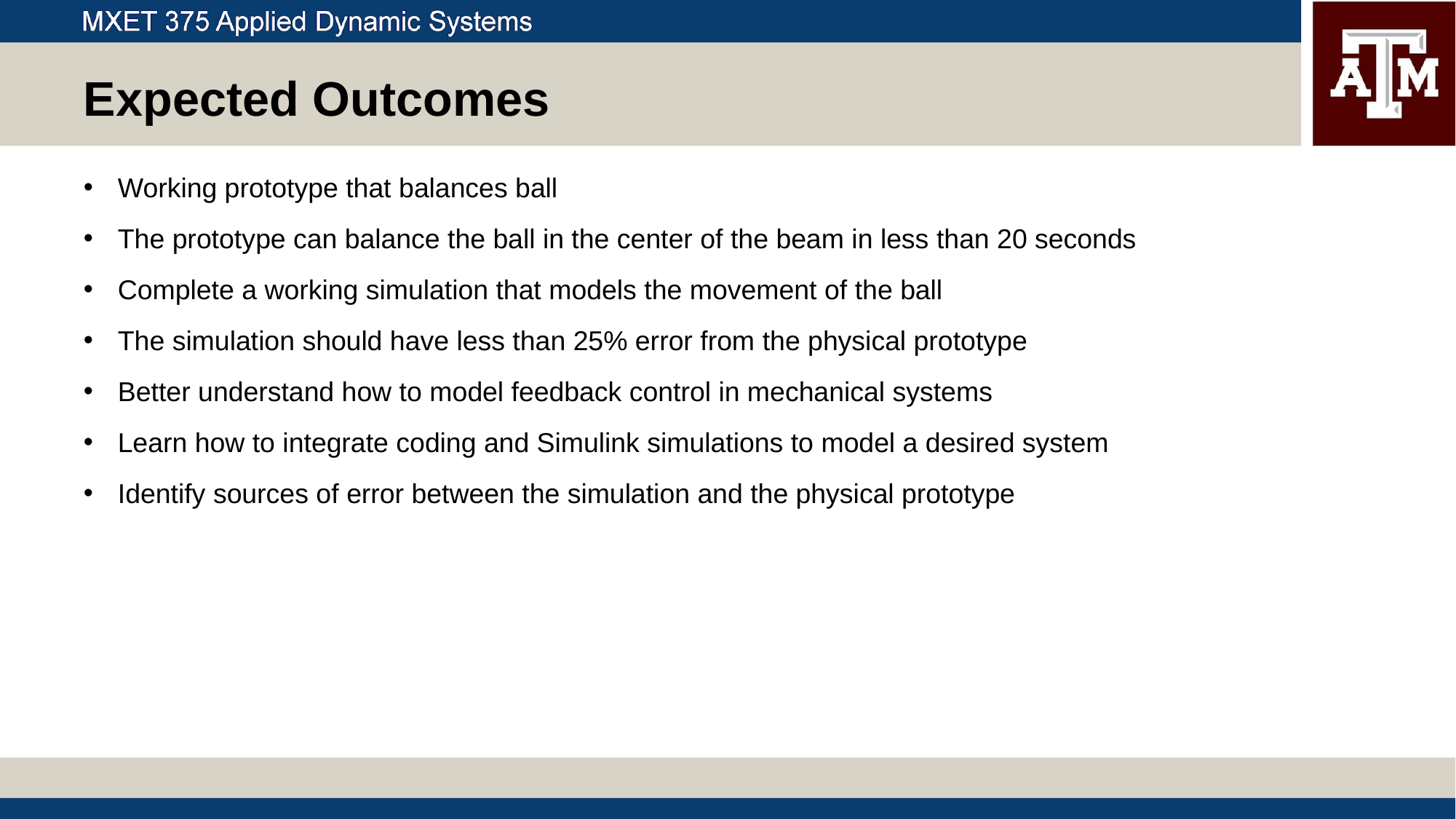

Expected Outcomes
Working prototype that balances ball
The prototype can balance the ball in the center of the beam in less than 20 seconds
Complete a working simulation that models the movement of the ball
The simulation should have less than 25% error from the physical prototype
Better understand how to model feedback control in mechanical systems
Learn how to integrate coding and Simulink simulations to model a desired system
Identify sources of error between the simulation and the physical prototype